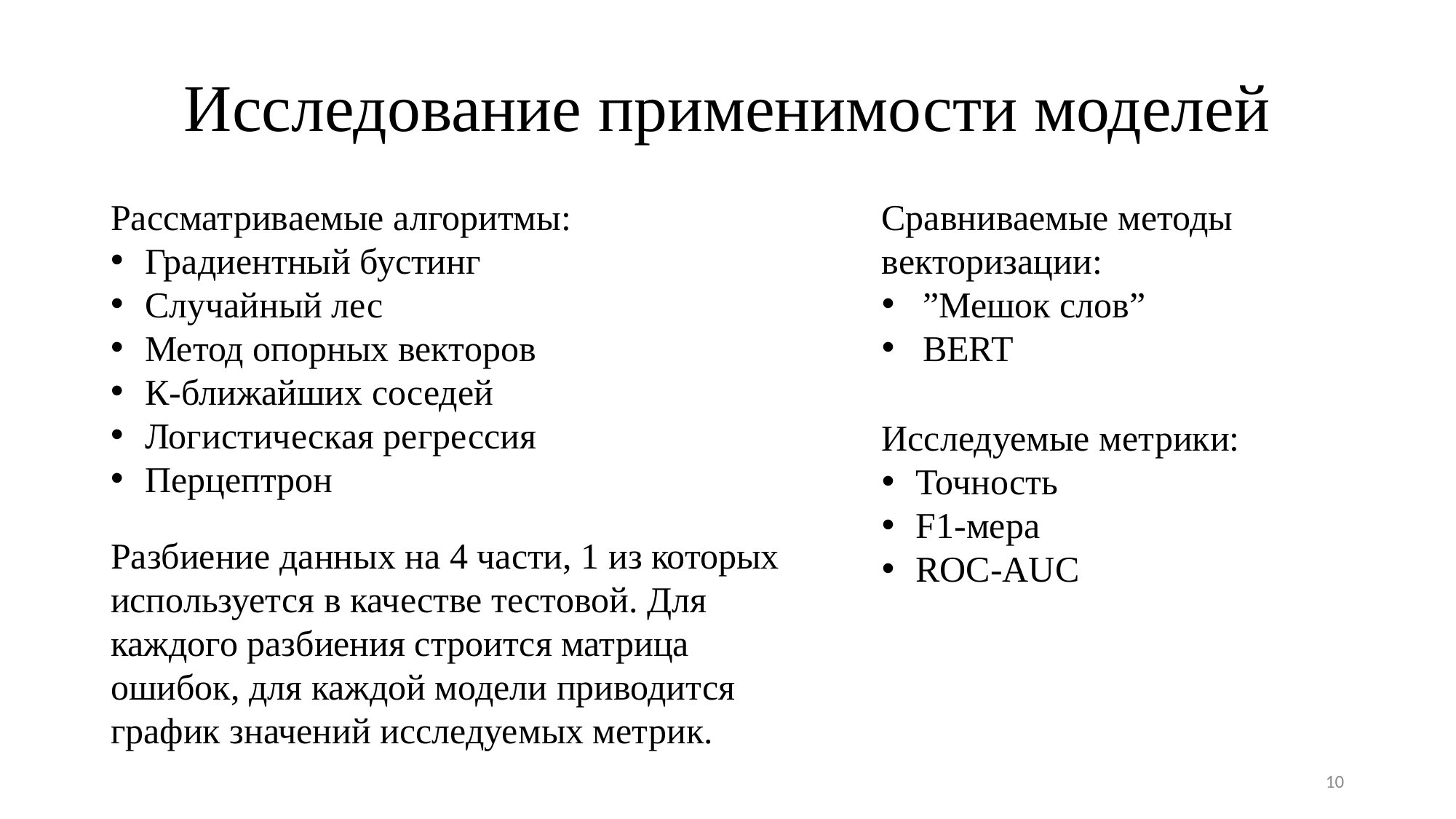

# Исследование применимости моделей
Рассматриваемые алгоритмы:
Градиентный бустинг
Случайный лес
Метод опорных векторов
К-ближайших соседей
Логистическая регрессия
Перцептрон
Сравниваемые методы векторизации:
”Мешок слов”
BERT
Исследуемые метрики:
Точность
F1-мера
ROC-AUC
Разбиение данных на 4 части, 1 из которых используется в качестве тестовой. Для каждого разбиения строится матрица ошибок, для каждой модели приводится график значений исследуемых метрик.
10